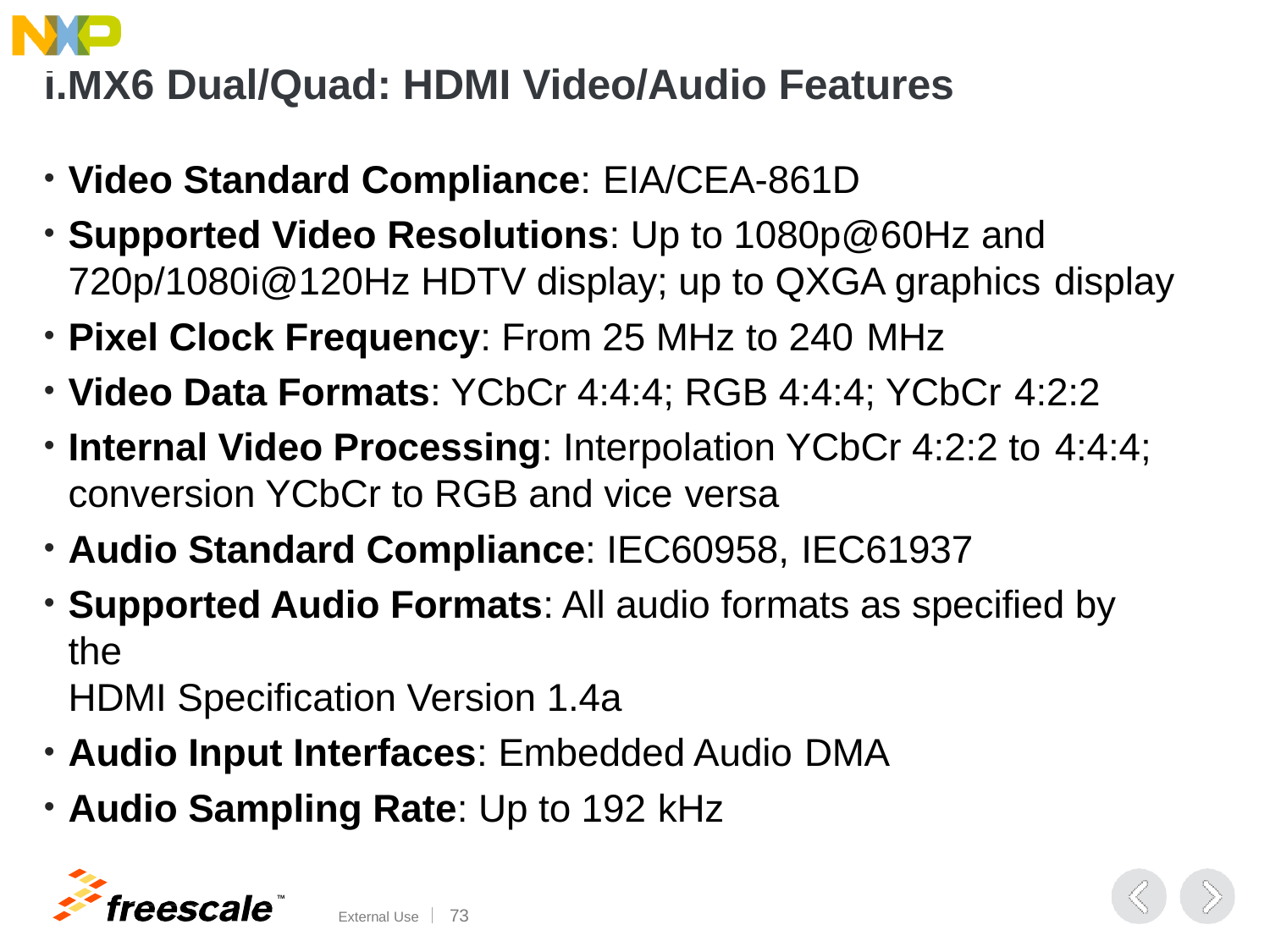

# i.MX6 Dual/Quad: HDMI Video/Audio Features
Video Standard Compliance: EIA/CEA-861D
Supported Video Resolutions: Up to 1080p@60Hz and  720p/1080i@120Hz HDTV display; up to QXGA graphics display
Pixel Clock Frequency: From 25 MHz to 240 MHz
Video Data Formats: YCbCr 4:4:4; RGB 4:4:4; YCbCr 4:2:2
Internal Video Processing: Interpolation YCbCr 4:2:2 to 4:4:4;
conversion YCbCr to RGB and vice versa
Audio Standard Compliance: IEC60958, IEC61937
Supported Audio Formats: All audio formats as specified by the
HDMI Specification Version 1.4a
Audio Input Interfaces: Embedded Audio DMA
Audio Sampling Rate: Up to 192 kHz
TM
External Use	73